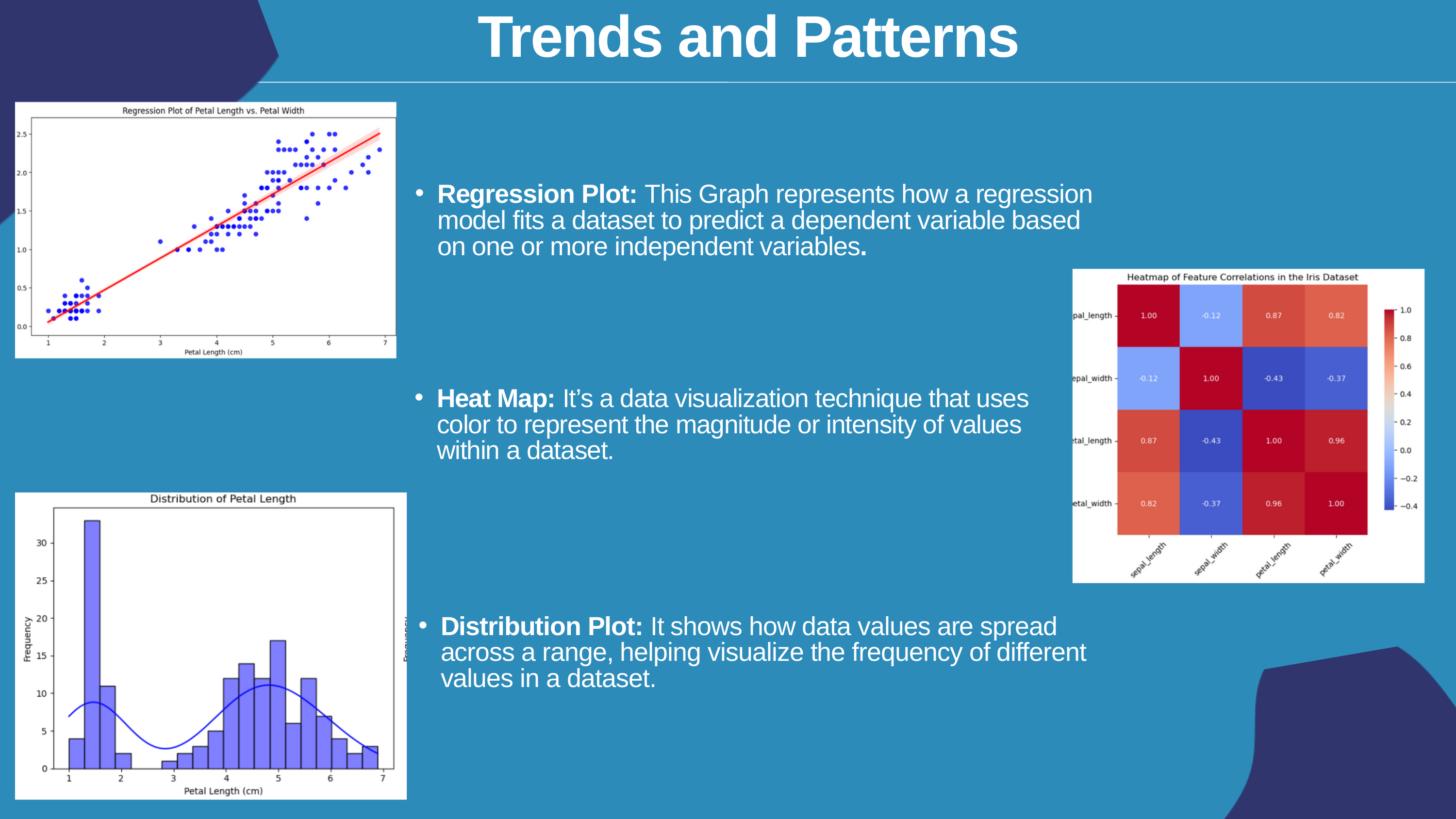

Trends and Patterns

Regression Plot: This Graph represents how a regression model fits a dataset to predict a dependent variable based on one or more independent variables.

Heat Map: It’s a data visualization technique that uses color to represent the magnitude or intensity of values within a dataset.

Distribution Plot: It shows how data values are spread across a range, helping visualize the frequency of different values in a dataset.